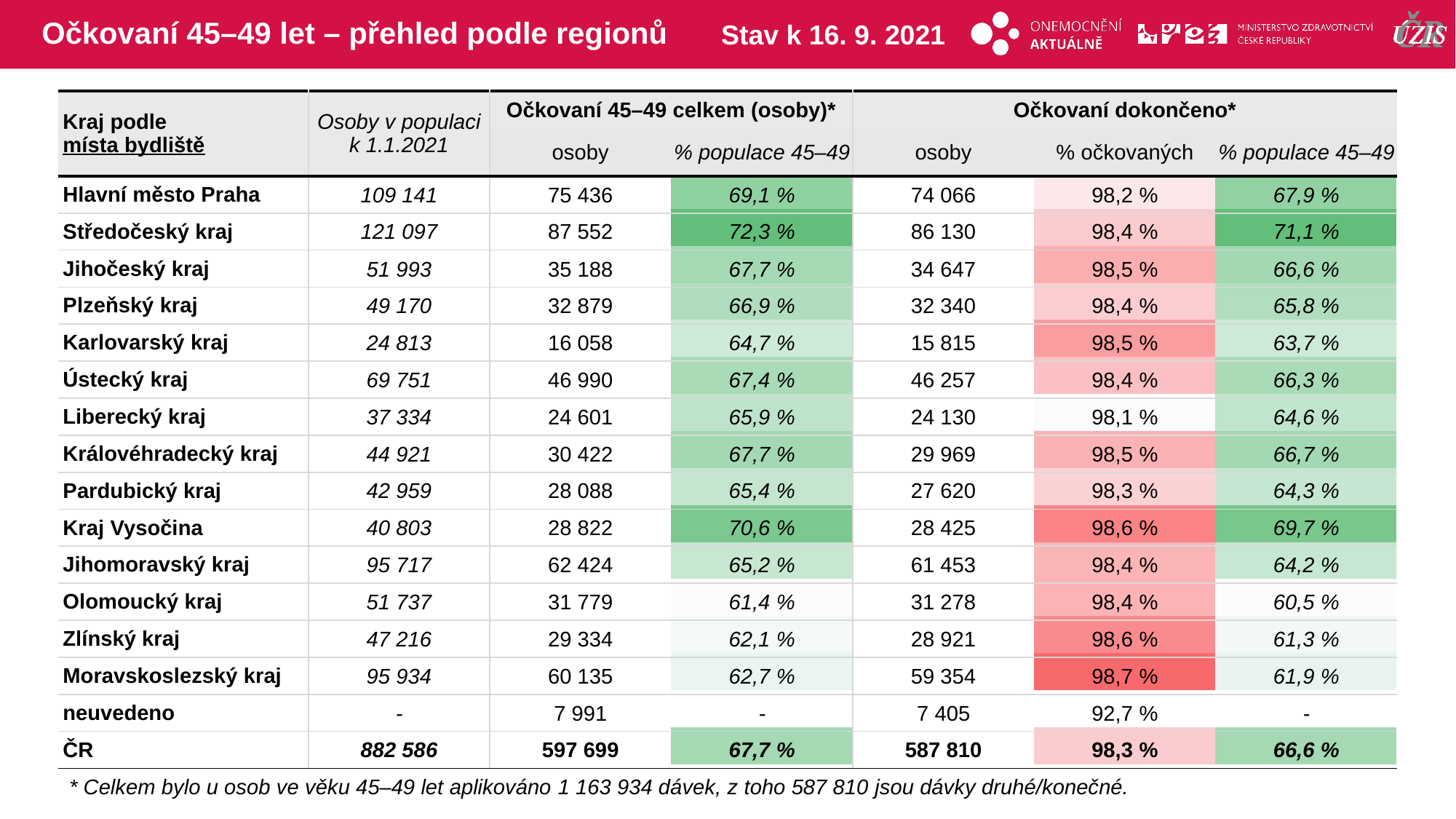

# Očkovaní 45–49 let – přehled podle regionů
Stav k 16. 9. 2021
| Kraj podle místa bydliště | Osoby v populaci k 1.1.2021 | Očkovaní 45–49 celkem (osoby)\* |  | Očkovaní dokončeno\* |  |  |
| --- | --- | --- | --- | --- | --- | --- |
|  |  | osoby | % populace 45–49 | osoby | % očkovaných | % populace 45–49 |
| Hlavní město Praha | 109 141 | 75 436 | 69,1 % | 74 066 | 98,2 % | 67,9 % |
| Středočeský kraj | 121 097 | 87 552 | 72,3 % | 86 130 | 98,4 % | 71,1 % |
| Jihočeský kraj | 51 993 | 35 188 | 67,7 % | 34 647 | 98,5 % | 66,6 % |
| Plzeňský kraj | 49 170 | 32 879 | 66,9 % | 32 340 | 98,4 % | 65,8 % |
| Karlovarský kraj | 24 813 | 16 058 | 64,7 % | 15 815 | 98,5 % | 63,7 % |
| Ústecký kraj | 69 751 | 46 990 | 67,4 % | 46 257 | 98,4 % | 66,3 % |
| Liberecký kraj | 37 334 | 24 601 | 65,9 % | 24 130 | 98,1 % | 64,6 % |
| Královéhradecký kraj | 44 921 | 30 422 | 67,7 % | 29 969 | 98,5 % | 66,7 % |
| Pardubický kraj | 42 959 | 28 088 | 65,4 % | 27 620 | 98,3 % | 64,3 % |
| Kraj Vysočina | 40 803 | 28 822 | 70,6 % | 28 425 | 98,6 % | 69,7 % |
| Jihomoravský kraj | 95 717 | 62 424 | 65,2 % | 61 453 | 98,4 % | 64,2 % |
| Olomoucký kraj | 51 737 | 31 779 | 61,4 % | 31 278 | 98,4 % | 60,5 % |
| Zlínský kraj | 47 216 | 29 334 | 62,1 % | 28 921 | 98,6 % | 61,3 % |
| Moravskoslezský kraj | 95 934 | 60 135 | 62,7 % | 59 354 | 98,7 % | 61,9 % |
| neuvedeno | - | 7 991 | - | 7 405 | 92,7 % | - |
| ČR | 882 586 | 597 699 | 67,7 % | 587 810 | 98,3 % | 66,6 % |
|  |  |  |  |  |  |
| --- | --- | --- | --- | --- | --- |
|  |  |  |  |  |  |
|  |  |  |  |  |  |
|  |  |  |  |  |  |
|  |  |  |  |  |  |
|  |  |  |  |  |  |
|  |  |  |  |  |  |
|  |  |  |  |  |  |
|  |  |  |  |  |  |
|  |  |  |  |  |  |
|  |  |  |  |  |  |
|  |  |  |  |  |  |
|  |  |  |  |  |  |
|  |  |  |  |  |  |
|  |  |  |  |  |  |
|  |  |  |  |  |  |
* Celkem bylo u osob ve věku 45–49 let aplikováno 1 163 934 dávek, z toho 587 810 jsou dávky druhé/konečné.